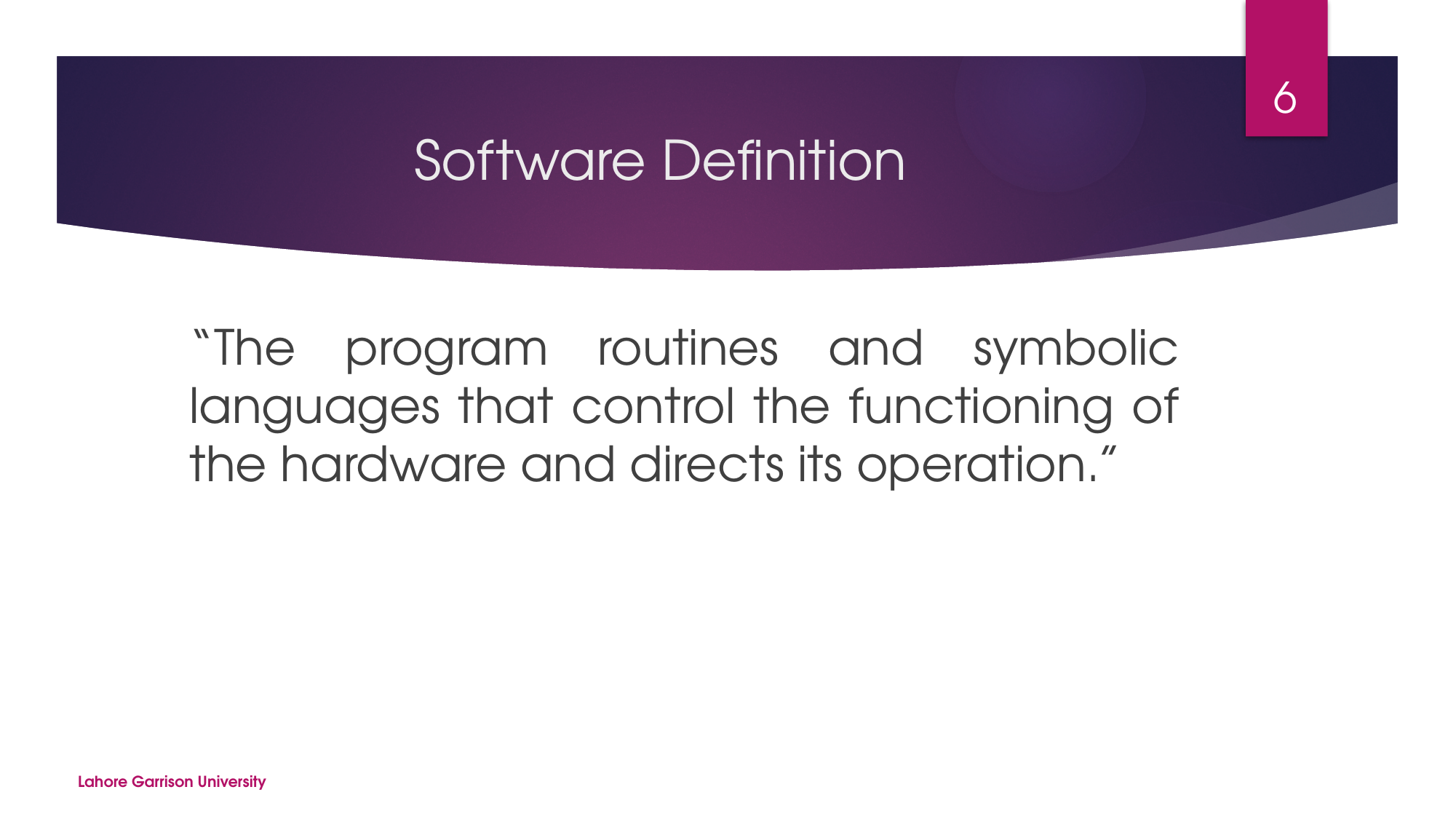

6
# Software Definition
	“The program routines and symbolic languages that control the functioning of the hardware and directs its operation.”
Lahore Garrison University